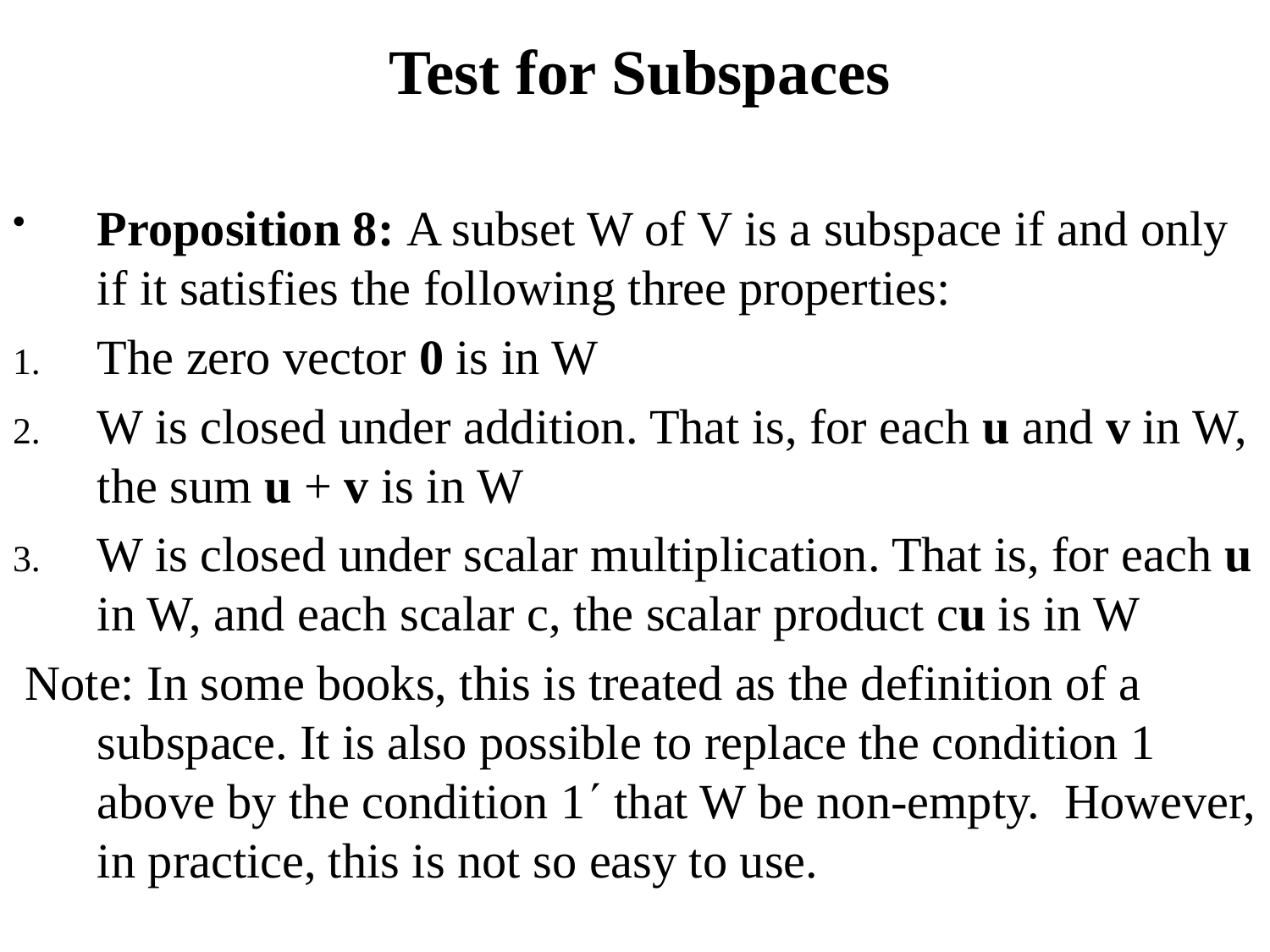

Test for Subspaces
Proposition 8: A subset W of V is a subspace if and only if it satisfies the following three properties:
The zero vector 0 is in W
W is closed under addition. That is, for each u and v in W, the sum u + v is in W
W is closed under scalar multiplication. That is, for each u in W, and each scalar c, the scalar product cu is in W
 Note: In some books, this is treated as the definition of a subspace. It is also possible to replace the condition 1 above by the condition 1′ that W be non-empty.  However, in practice, this is not so easy to use.